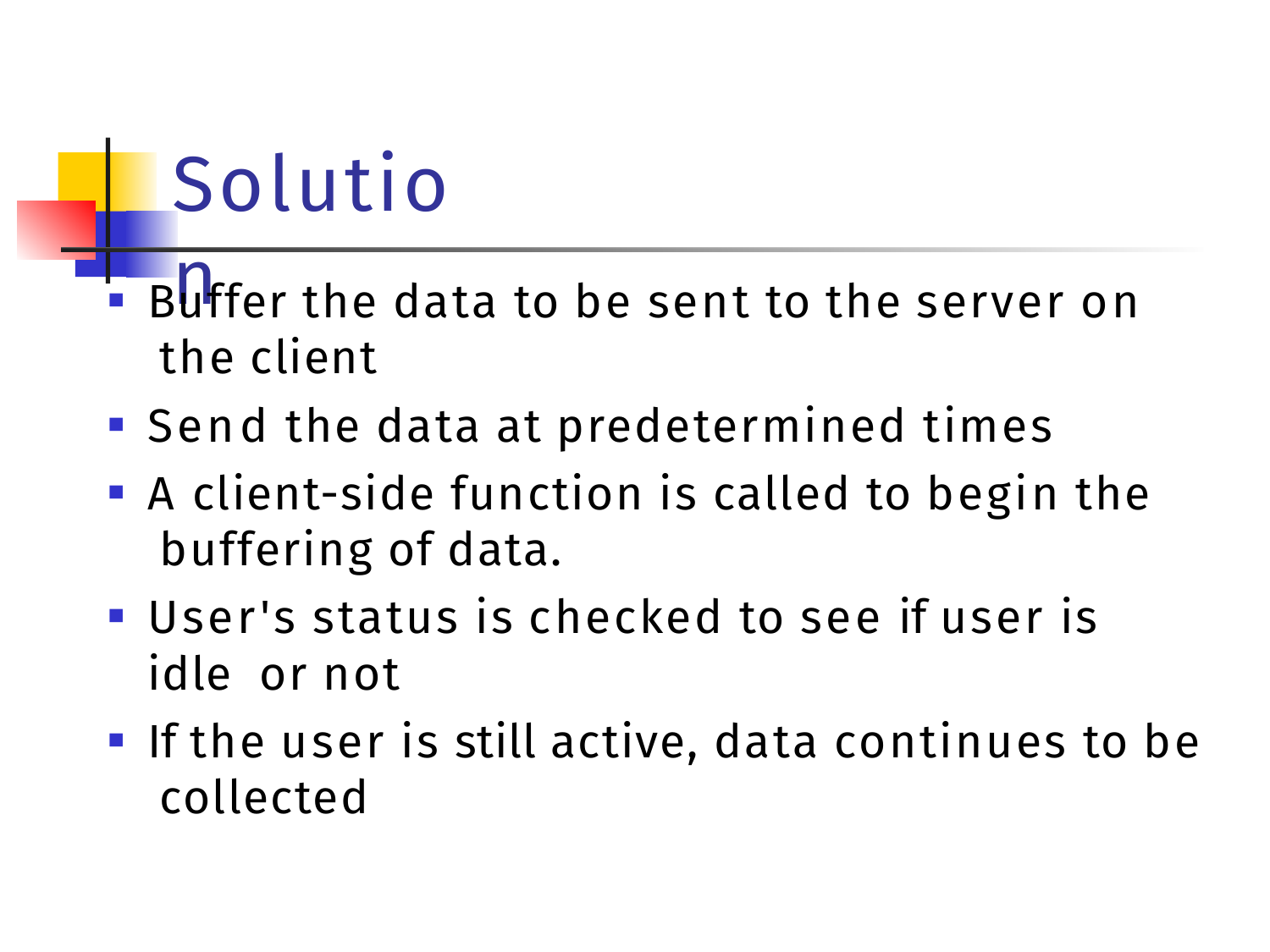

# Solution
Buffer the data to be sent to the server on  the client
Send the data at predetermined times
A client-side function is called to begin the  buffering of data.
User's status is checked to see if user is idle  or not
If the user is still active, data continues to be  collected